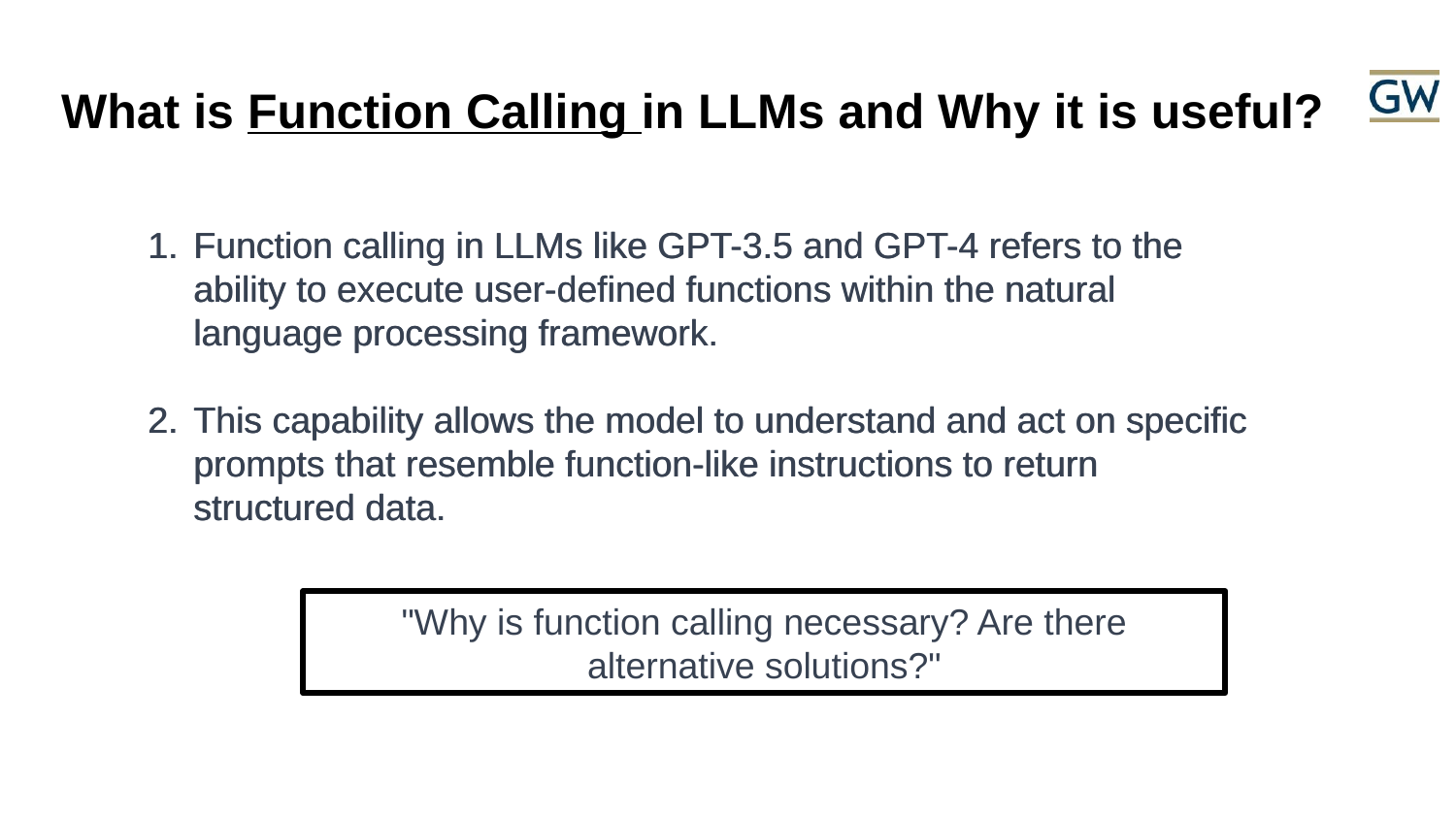

# What is Function Calling in LLMs and Why it is useful?
Function calling in LLMs like GPT-3.5 and GPT-4 refers to the ability to execute user-defined functions within the natural language processing framework.

This capability allows the model to understand and act on specific prompts that resemble function-like instructions to return structured data.
Function calling in LLMs like GPT-3.5 and GPT-4 refers to the ability to execute user-defined functions within the natural language processing framework.

This capability allows the model to understand and act on specific prompts that resemble function-like instructions to return structured data.
"Why is function calling necessary? Are there alternative solutions?"